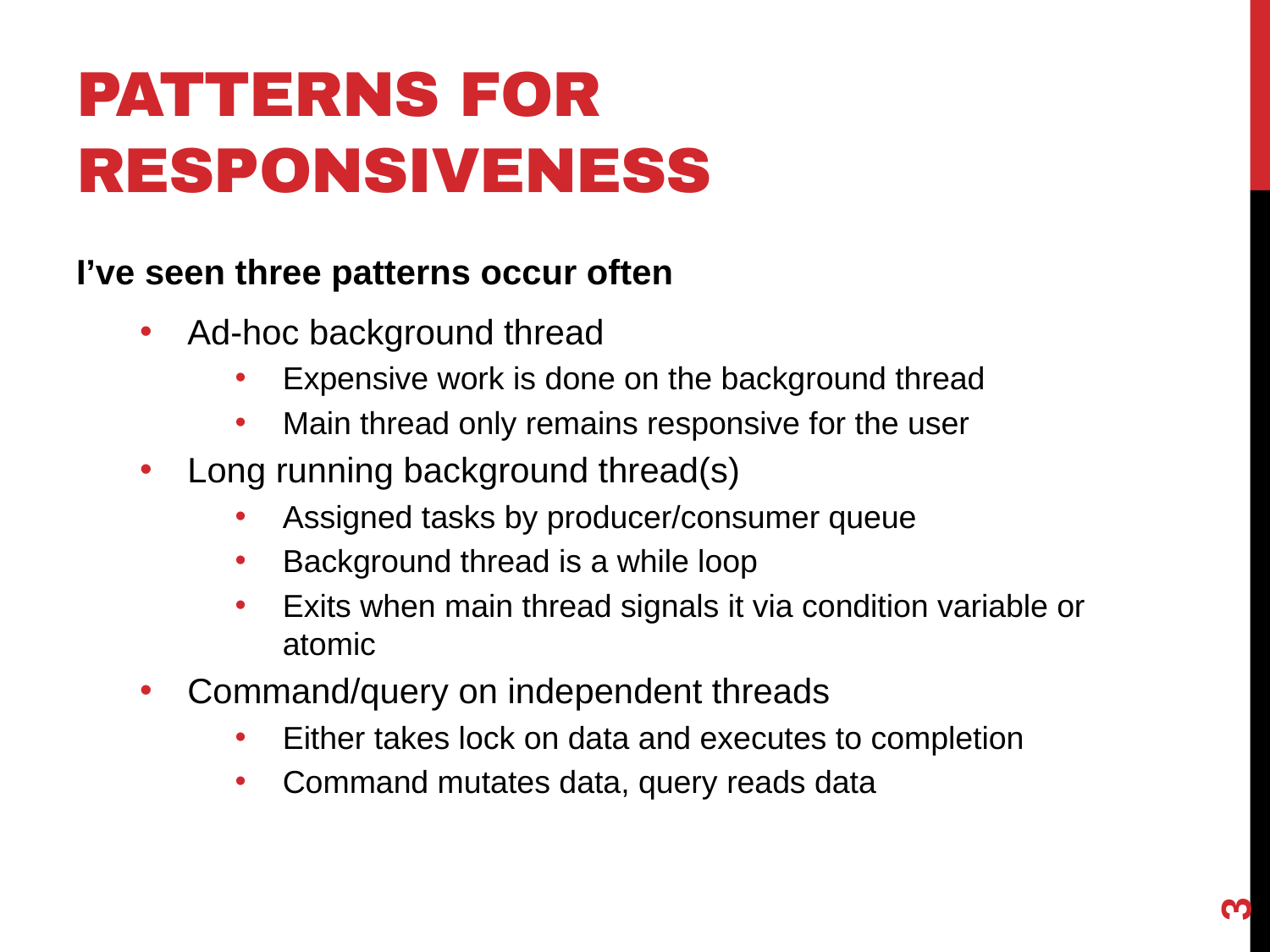

# Patterns for responsiveness
I’ve seen three patterns occur often
Ad-hoc background thread
Expensive work is done on the background thread
Main thread only remains responsive for the user
Long running background thread(s)
Assigned tasks by producer/consumer queue
Background thread is a while loop
Exits when main thread signals it via condition variable or atomic
Command/query on independent threads
Either takes lock on data and executes to completion
Command mutates data, query reads data
3